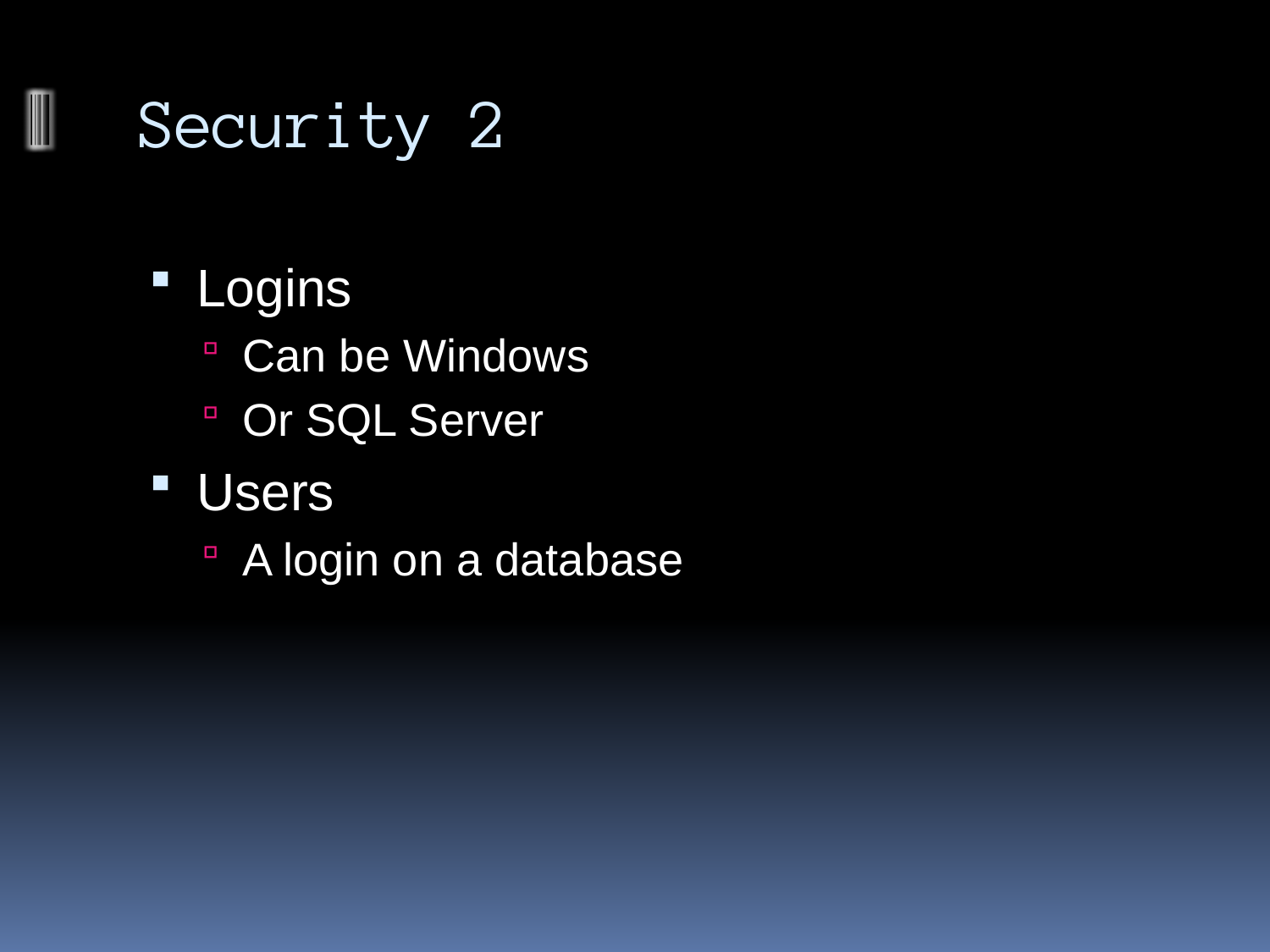

# Security 2
Logins
Can be Windows
Or SQL Server
Users
A login on a database